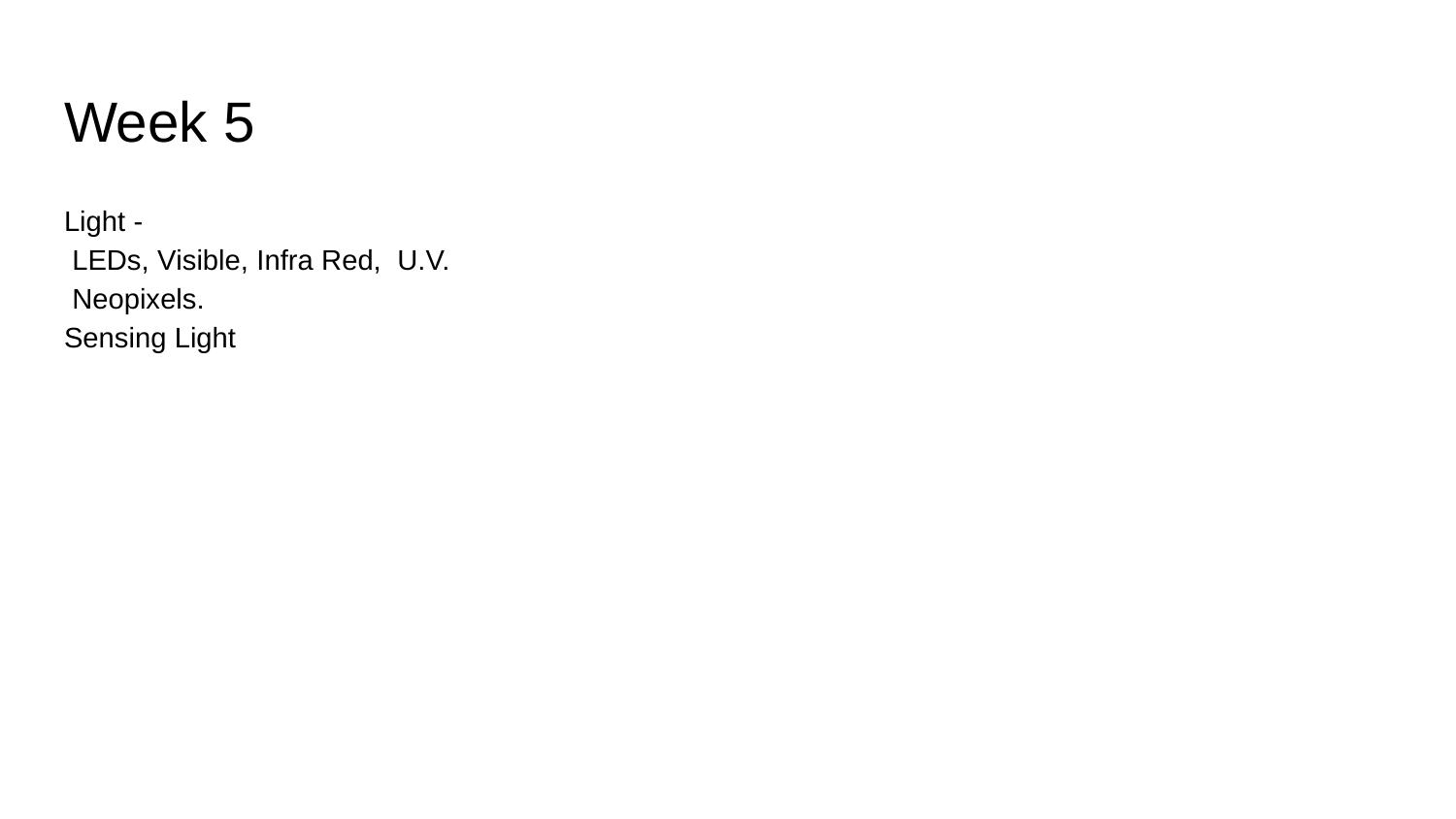

# Week 5
Light -
 LEDs, Visible, Infra Red,  U.V.
 Neopixels.
Sensing Light